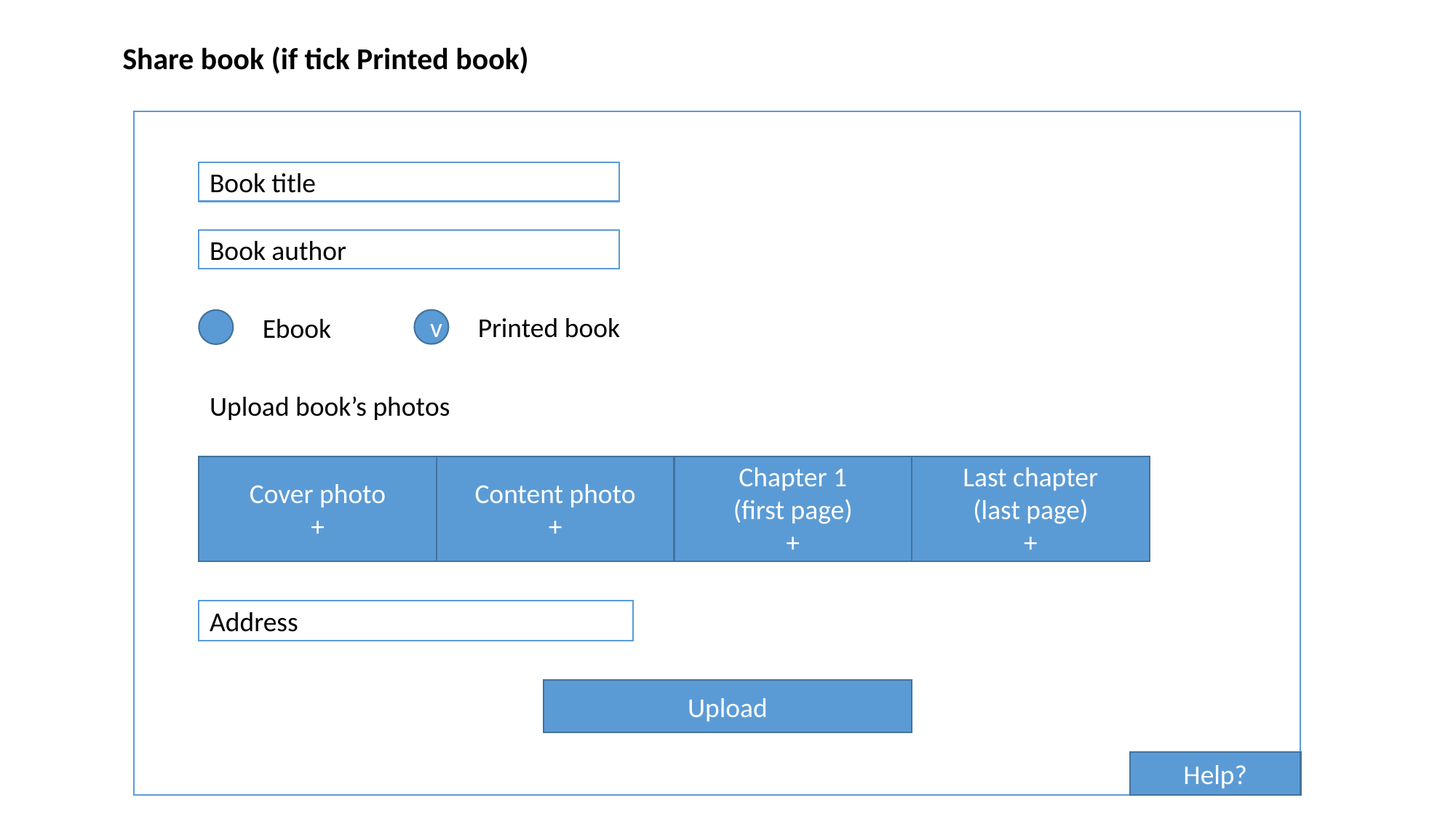

Share book (if tick Printed book)

Book title
Book author
Ebook

Cover photo
+
Content photo
+
Chapter 1
(first page)
+
Last chapter
(last page)
+
Address
Upload
Printed book
v
Upload book’s photos
Help?